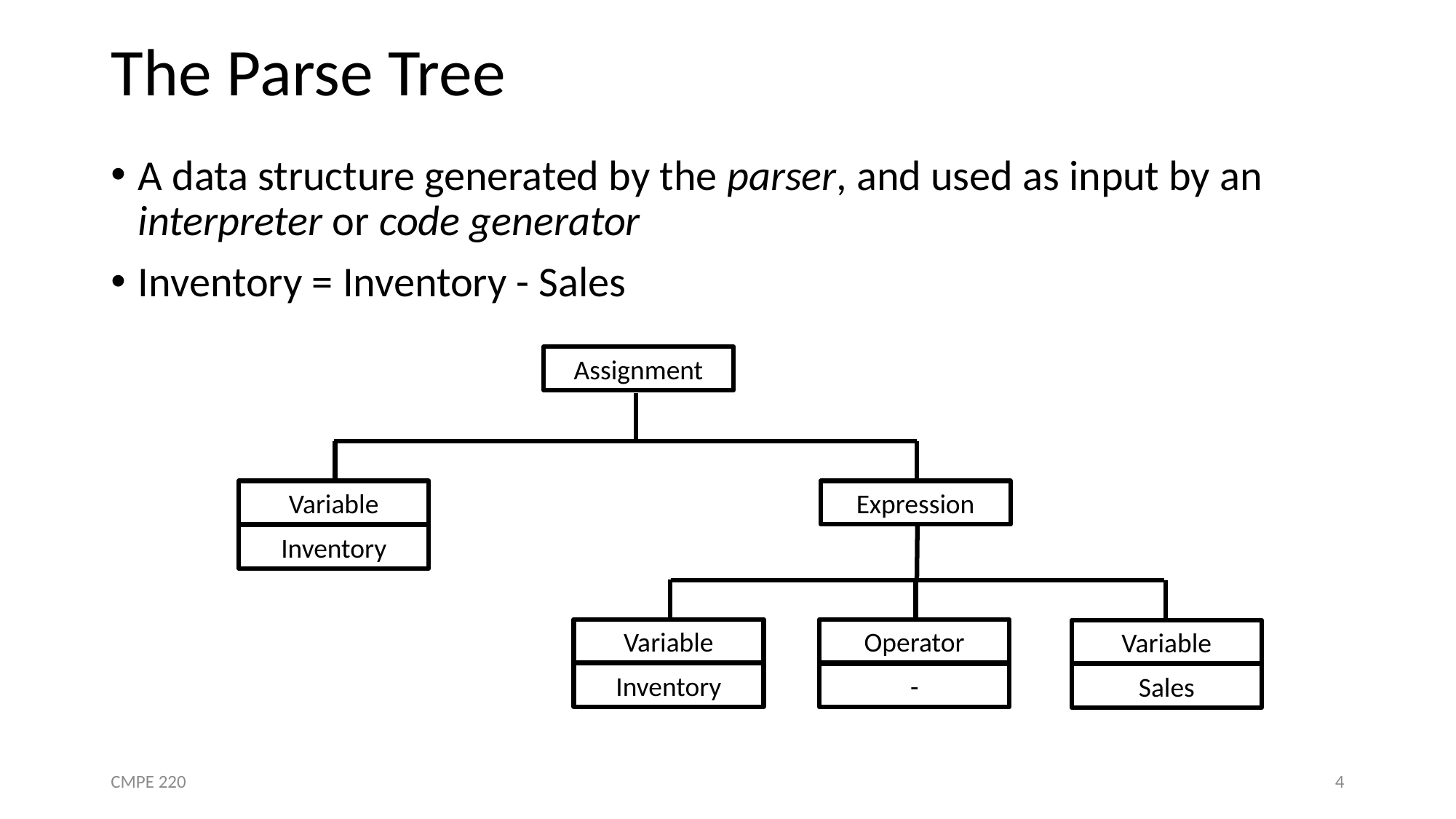

# The Parse Tree
A data structure generated by the parser, and used as input by an interpreter or code generator
Inventory = Inventory - Sales
Assignment
Variable
Expression
Inventory
Variable
Operator
Variable
Inventory
-
Sales
CMPE 220
4